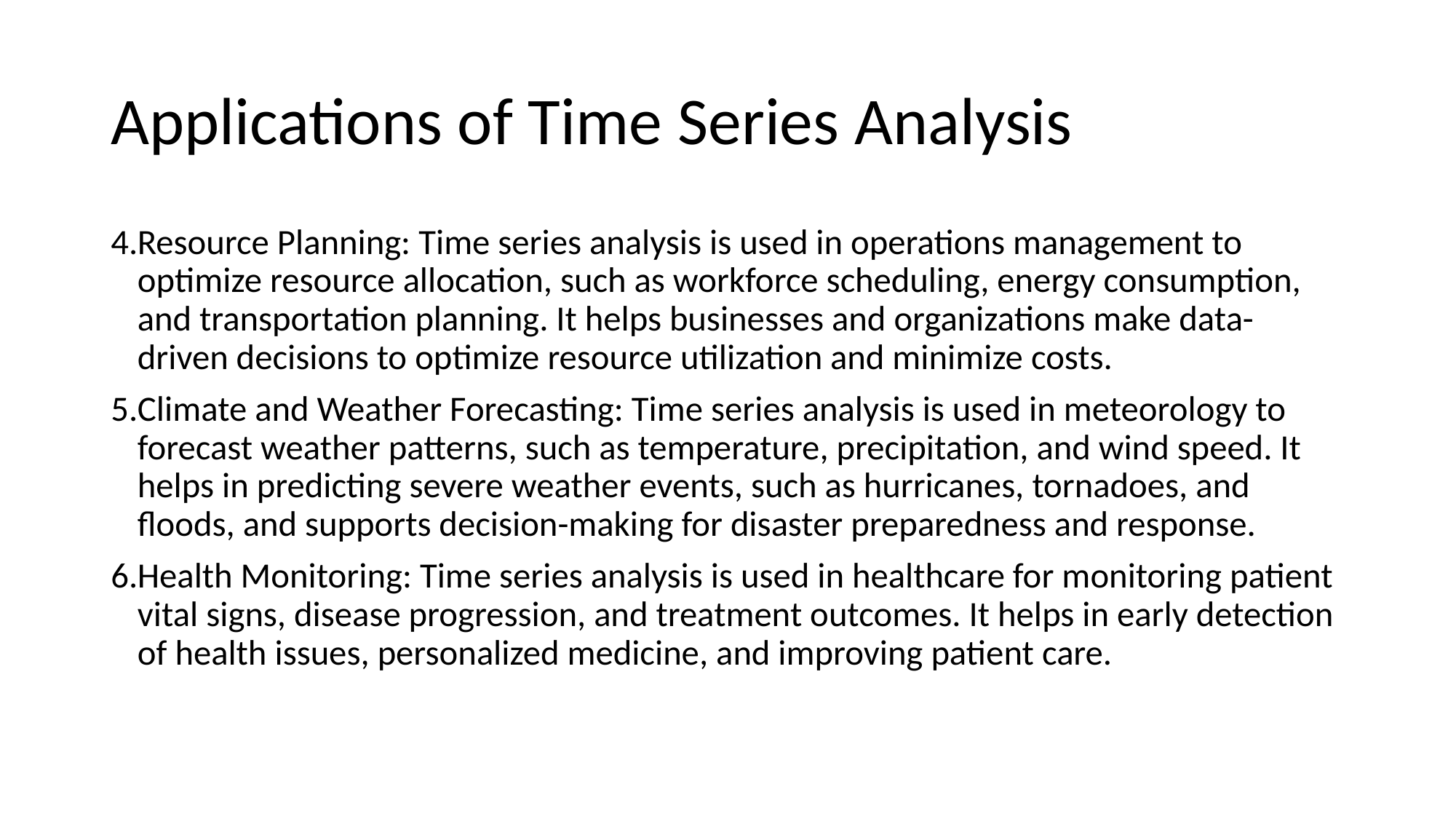

# Applications of Time Series Analysis
Resource Planning: Time series analysis is used in operations management to optimize resource allocation, such as workforce scheduling, energy consumption, and transportation planning. It helps businesses and organizations make data-driven decisions to optimize resource utilization and minimize costs.
Climate and Weather Forecasting: Time series analysis is used in meteorology to forecast weather patterns, such as temperature, precipitation, and wind speed. It helps in predicting severe weather events, such as hurricanes, tornadoes, and floods, and supports decision-making for disaster preparedness and response.
Health Monitoring: Time series analysis is used in healthcare for monitoring patient vital signs, disease progression, and treatment outcomes. It helps in early detection of health issues, personalized medicine, and improving patient care.